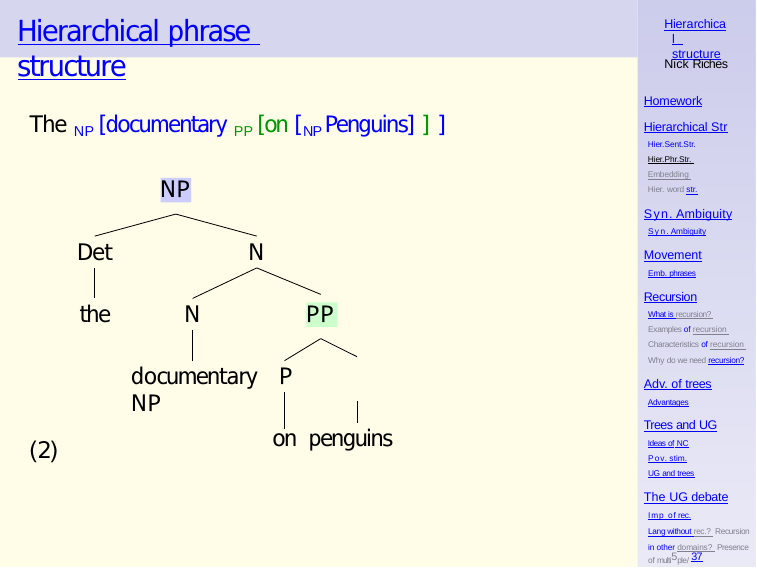

# Hierarchical phrase structure
Hierarchical  structure
Nick Riches

Homework
The NP [documentary PP [on [NP Penguins] ] ]
Hierarchical Str
Hier.Sent.Str.  Hier.Phr.Str.  Embedding  Hier. word str.
NP
Syn. Ambiguity
Syn. Ambiguity

N
Det
Movement
Emb. phrases

Recursion
What is recursion?  Examples of recursion  Characteristics of recursion  Why do we need recursion?
the
N
PP

documentary	P	NP
Adv. of trees
Advantages

Trees and UG
Ideas of NC
on penguins
(2)
Pov. stim.
UG and trees
The UG debate
Imp of rec.
Lang without rec.?  Recursion in other domains?  Presence of multi5ple/ 37